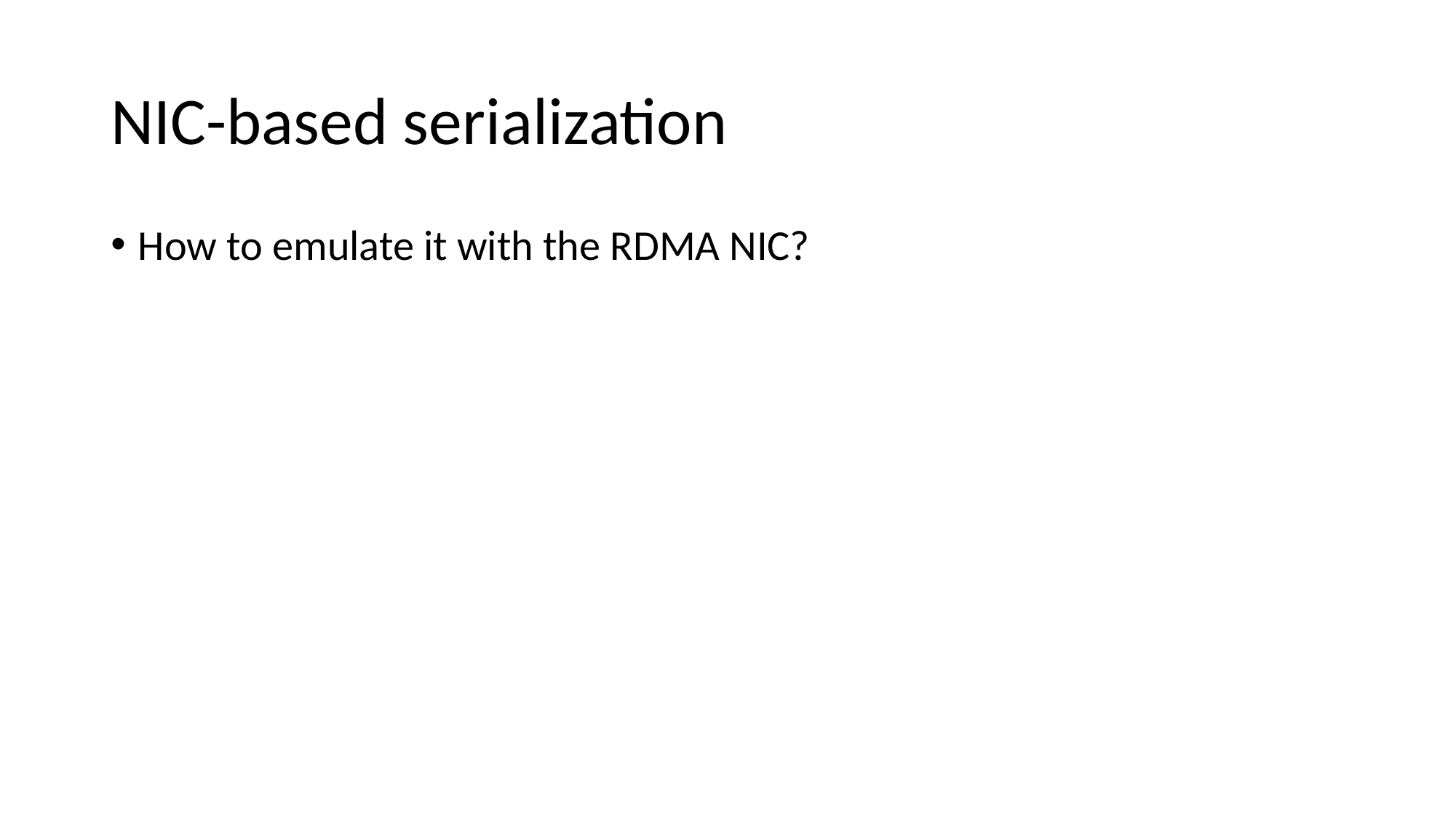

# NIC-based serialization
How to emulate it with the RDMA NIC?